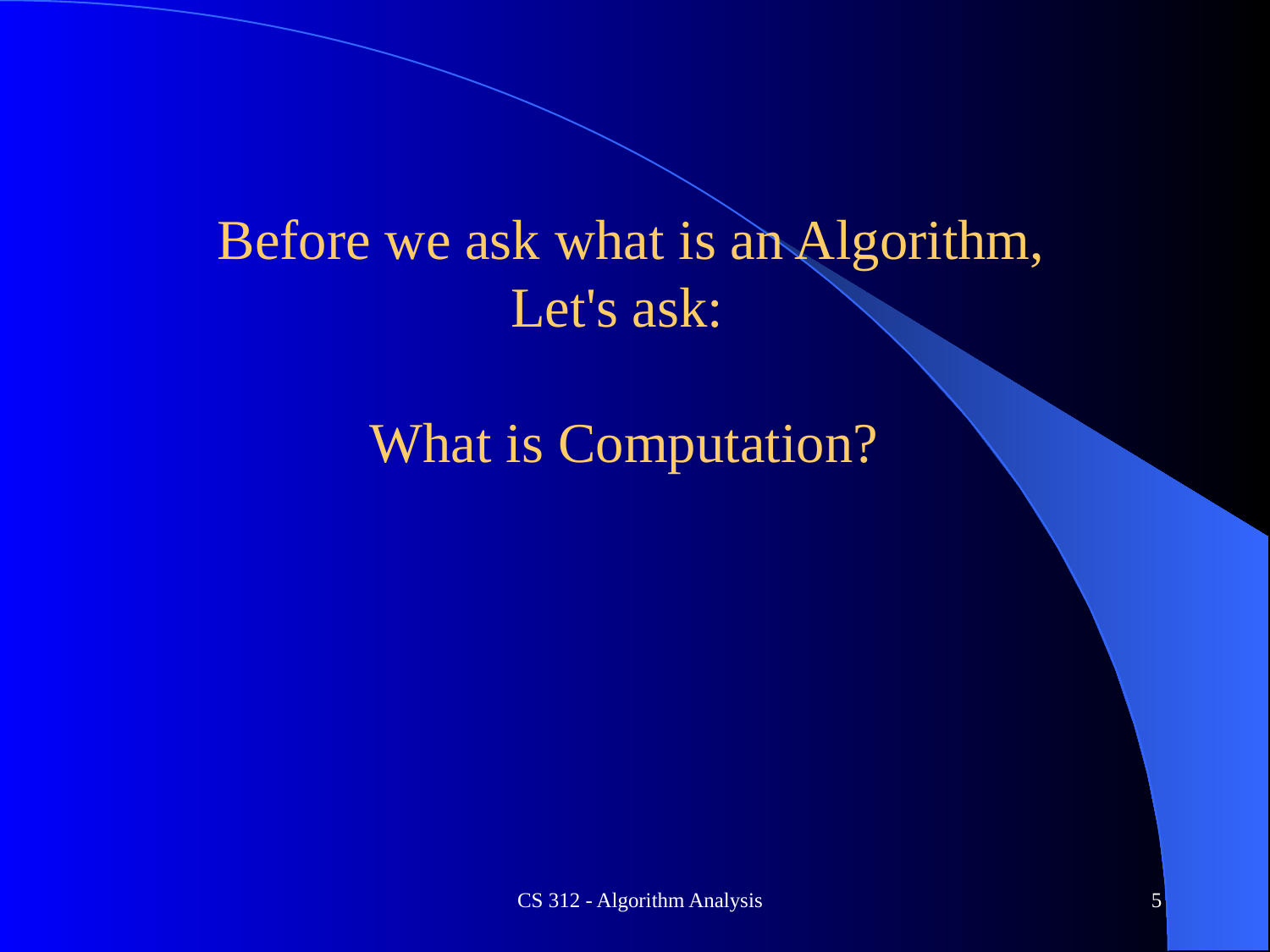

# Before we ask what is an Algorithm, Let's ask: What is Computation?

CS 312 - Algorithm Analysis
5